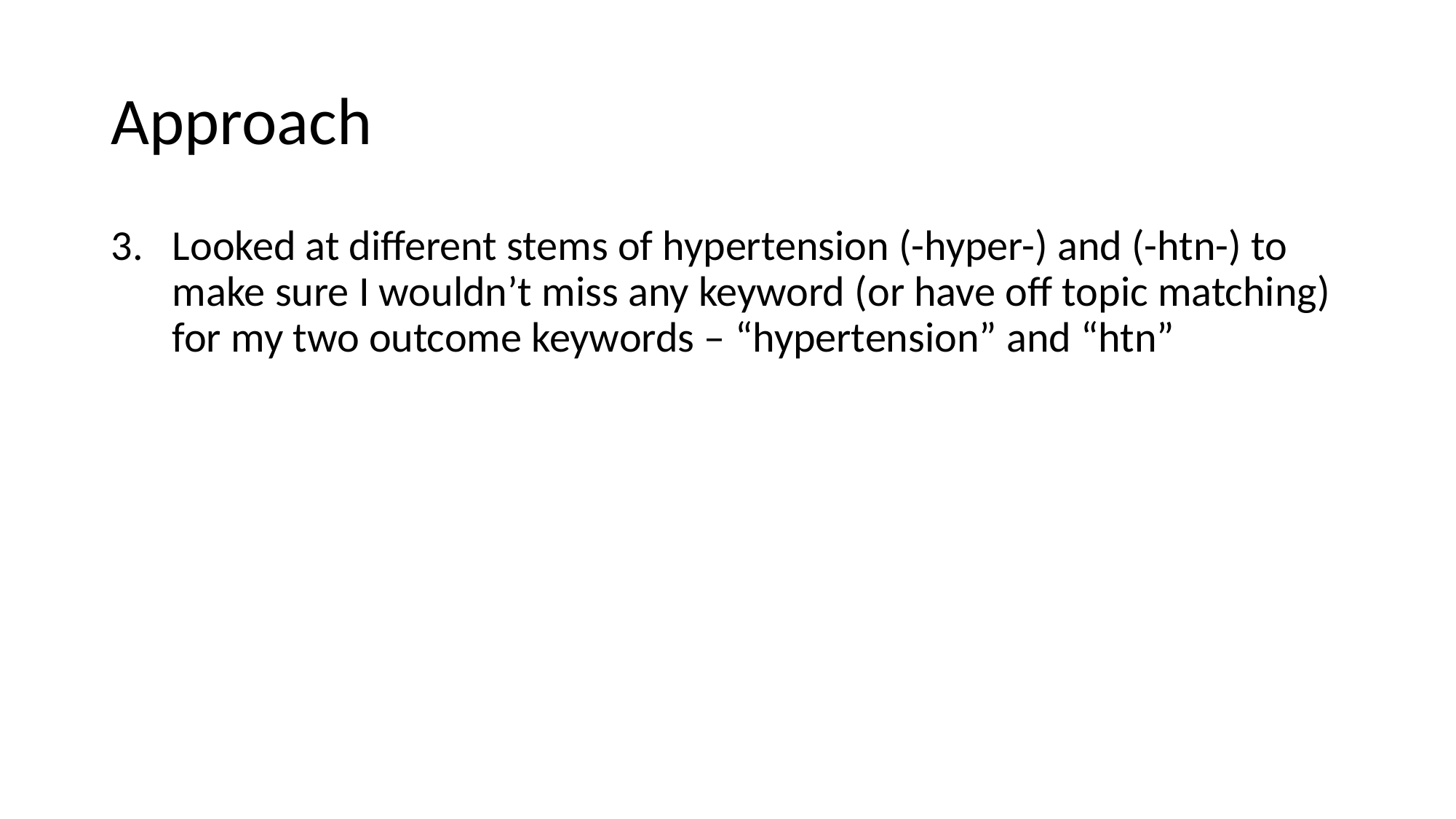

# Approach
Looked at different stems of hypertension (-hyper-) and (-htn-) to make sure I wouldn’t miss any keyword (or have off topic matching) for my two outcome keywords – “hypertension” and “htn”